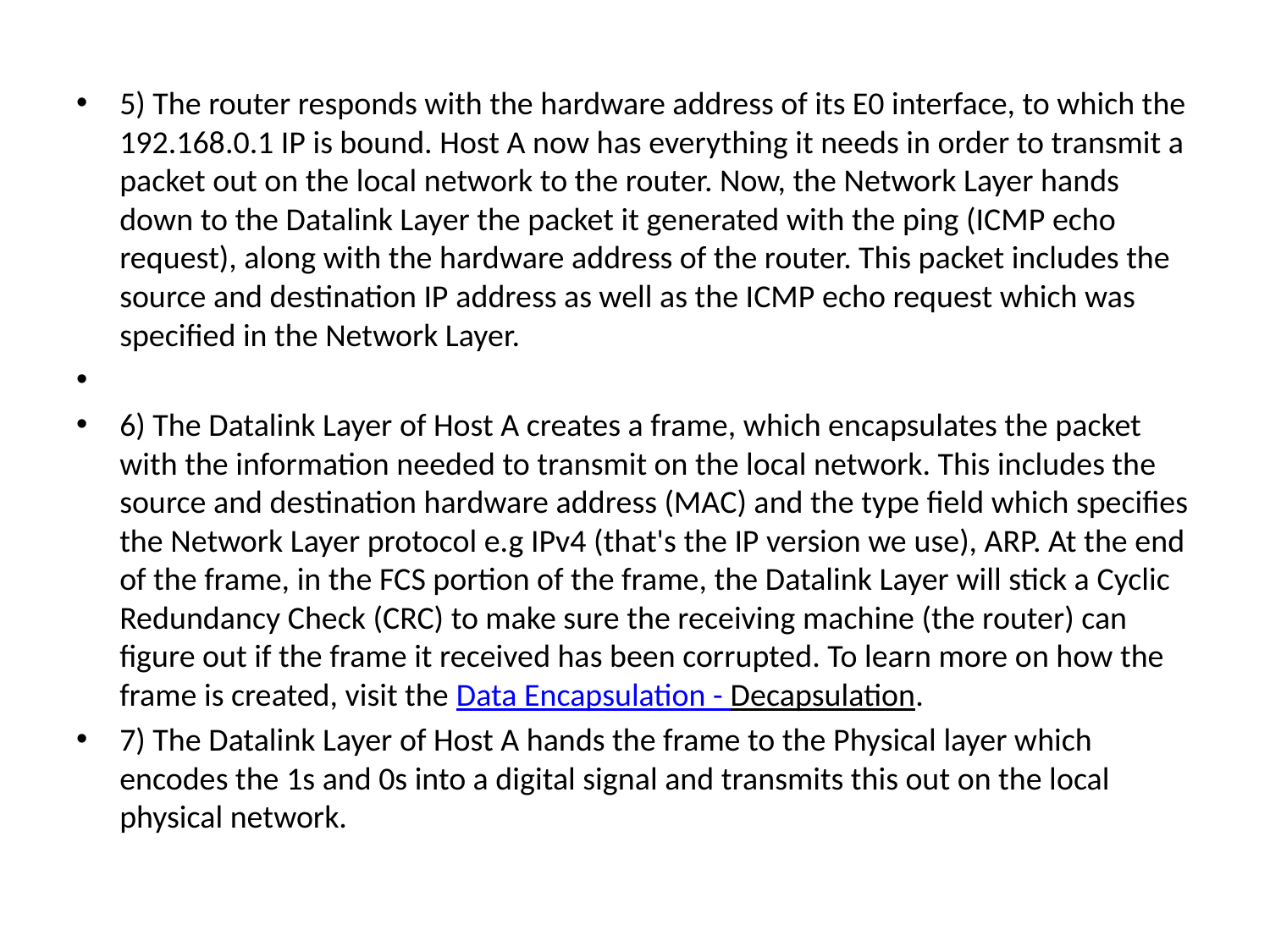

5) The router responds with the hardware address of its E0 interface, to which the 192.168.0.1 IP is bound. Host A now has everything it needs in order to transmit a packet out on the local network to the router. Now, the Network Layer hands down to the Datalink Layer the packet it generated with the ping (ICMP echo request), along with the hardware address of the router. This packet includes the source and destination IP address as well as the ICMP echo request which was specified in the Network Layer.

6) The Datalink Layer of Host A creates a frame, which encapsulates the packet with the information needed to transmit on the local network. This includes the source and destination hardware address (MAC) and the type field which specifies the Network Layer protocol e.g IPv4 (that's the IP version we use), ARP. At the end of the frame, in the FCS portion of the frame, the Datalink Layer will stick a Cyclic Redundancy Check (CRC) to make sure the receiving machine (the router) can figure out if the frame it received has been corrupted. To learn more on how the frame is created, visit the Data Encapsulation - Decapsulation.
7) The Datalink Layer of Host A hands the frame to the Physical layer which encodes the 1s and 0s into a digital signal and transmits this out on the local physical network.